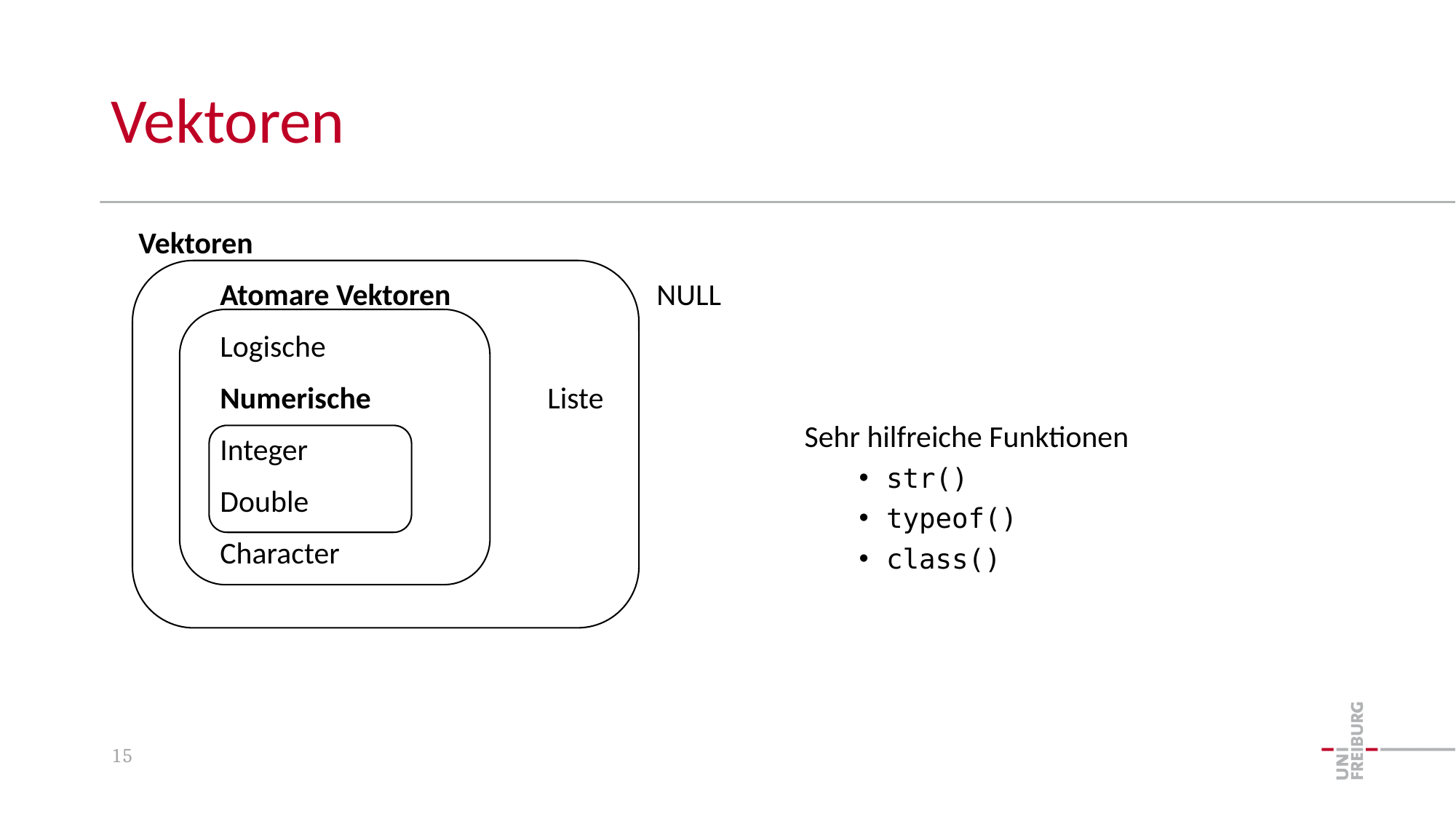

# Vektoren
    Vektoren
	Atomare Vektoren		NULL
	Logische
	Numerische		Liste
	Integer
	Double
	Character

Sehr hilfreiche Funktionen
str()
typeof()
class()

15